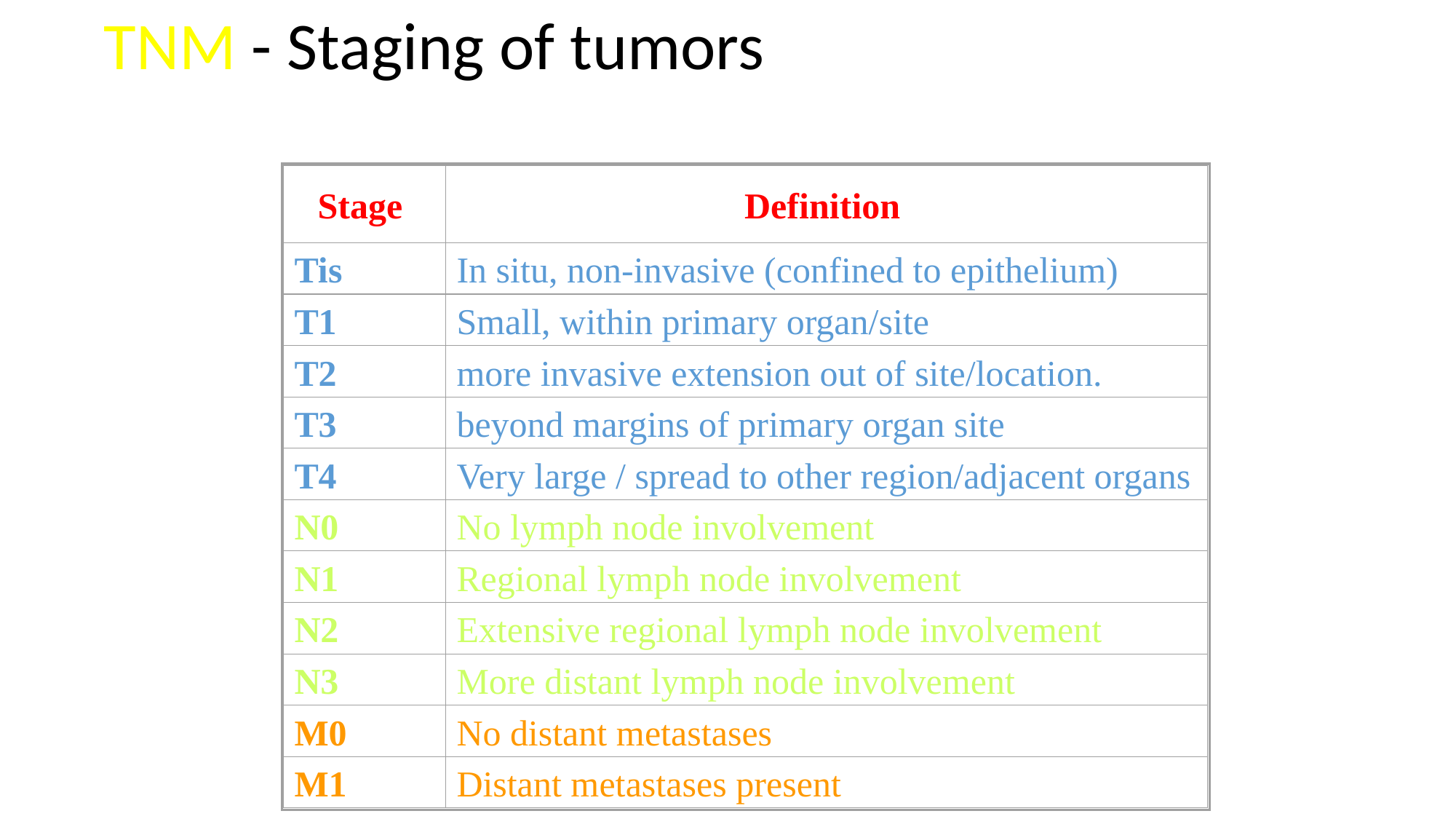

# TNM - Staging of tumors
Stage

Definition

Tis

In situ, non-invasive (confined to epithelium)

T1

Small, within primary organ/site

T2

more invasive extension out of site/location.

T3

beyond margins of primary organ site

T4

Very large / spread to other region/adjacent organs

N0

No lymph node involvement

N1

Regional lymph node involvement

N2

Extensive regional lymph node involvement

N3

More distant lymph node involvement

M0

No distant metastases

M1

Distant metastases present